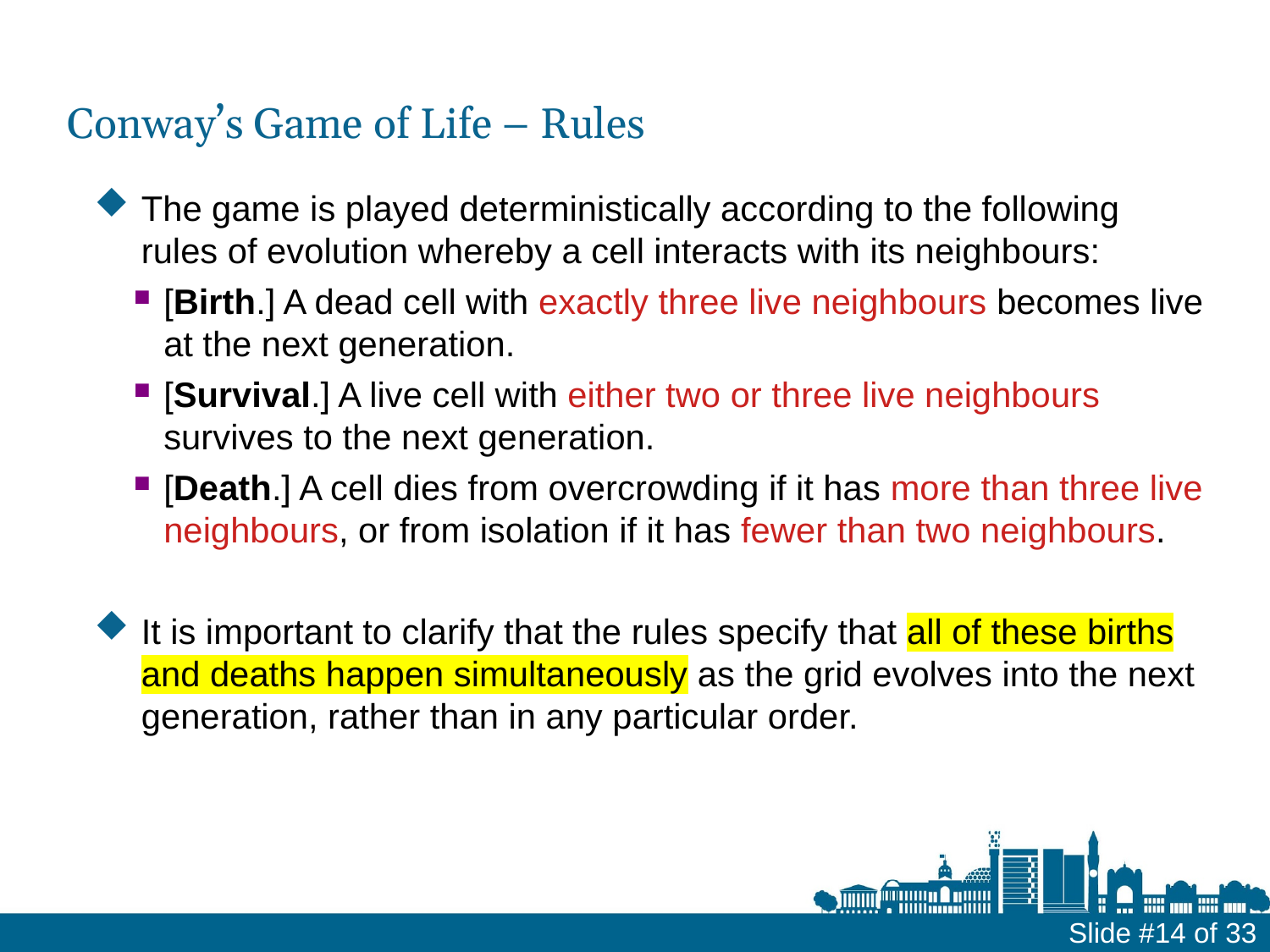

Conway’s Game of Life – Rules
The game is played deterministically according to the following rules of evolution whereby a cell interacts with its neighbours:
[Birth.] A dead cell with exactly three live neighbours becomes live at the next generation.
[Survival.] A live cell with either two or three live neighbours survives to the next generation.
[Death.] A cell dies from overcrowding if it has more than three live neighbours, or from isolation if it has fewer than two neighbours.

It is important to clarify that the rules specify that all of these births and deaths happen simultaneously as the grid evolves into the next generation, rather than in any particular order.